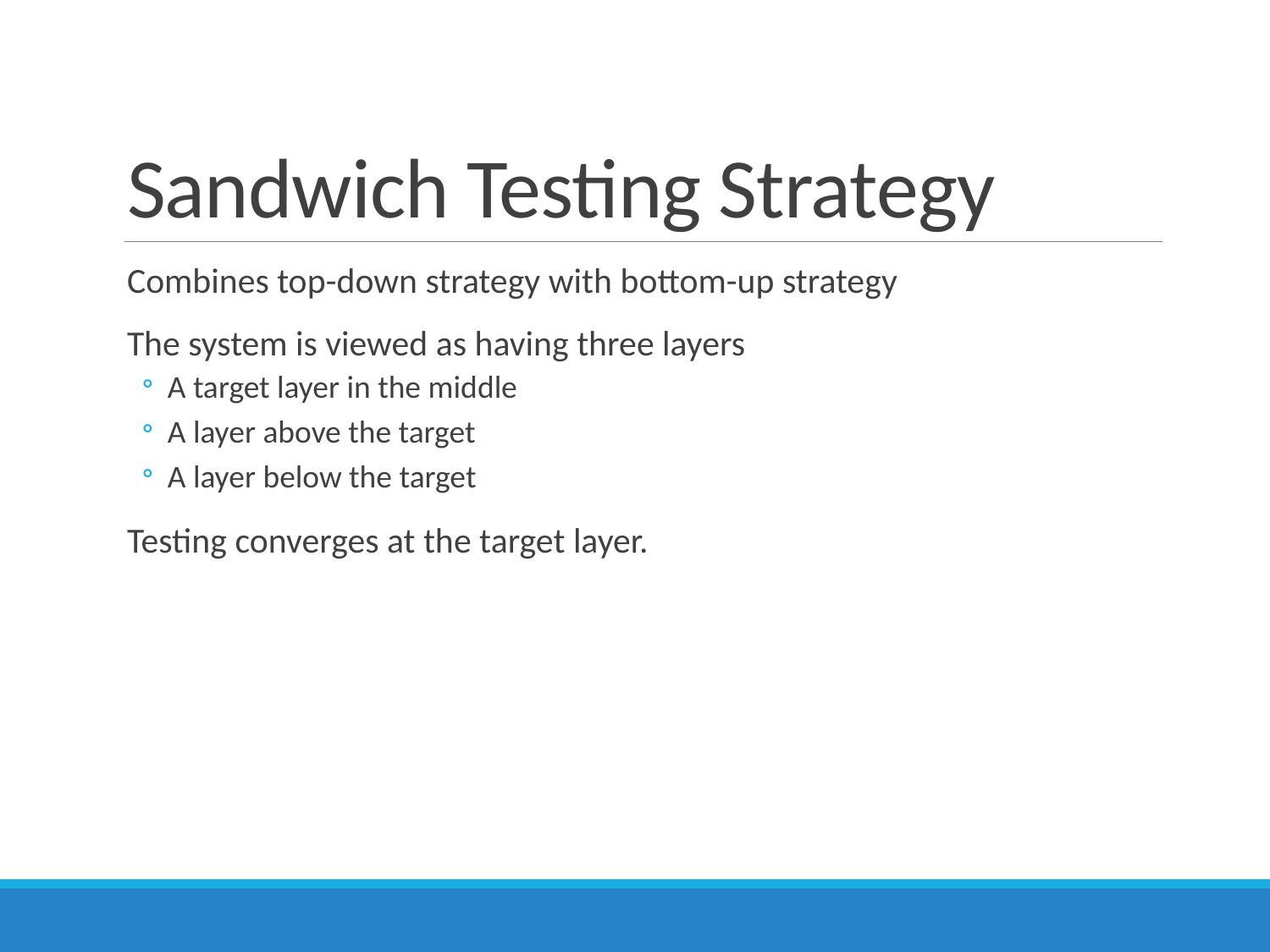

# Sandwich Testing Strategy
Combines top-down strategy with bottom-up strategy
The system is viewed as having three layers
A target layer in the middle
A layer above the target
A layer below the target
Testing converges at the target layer.